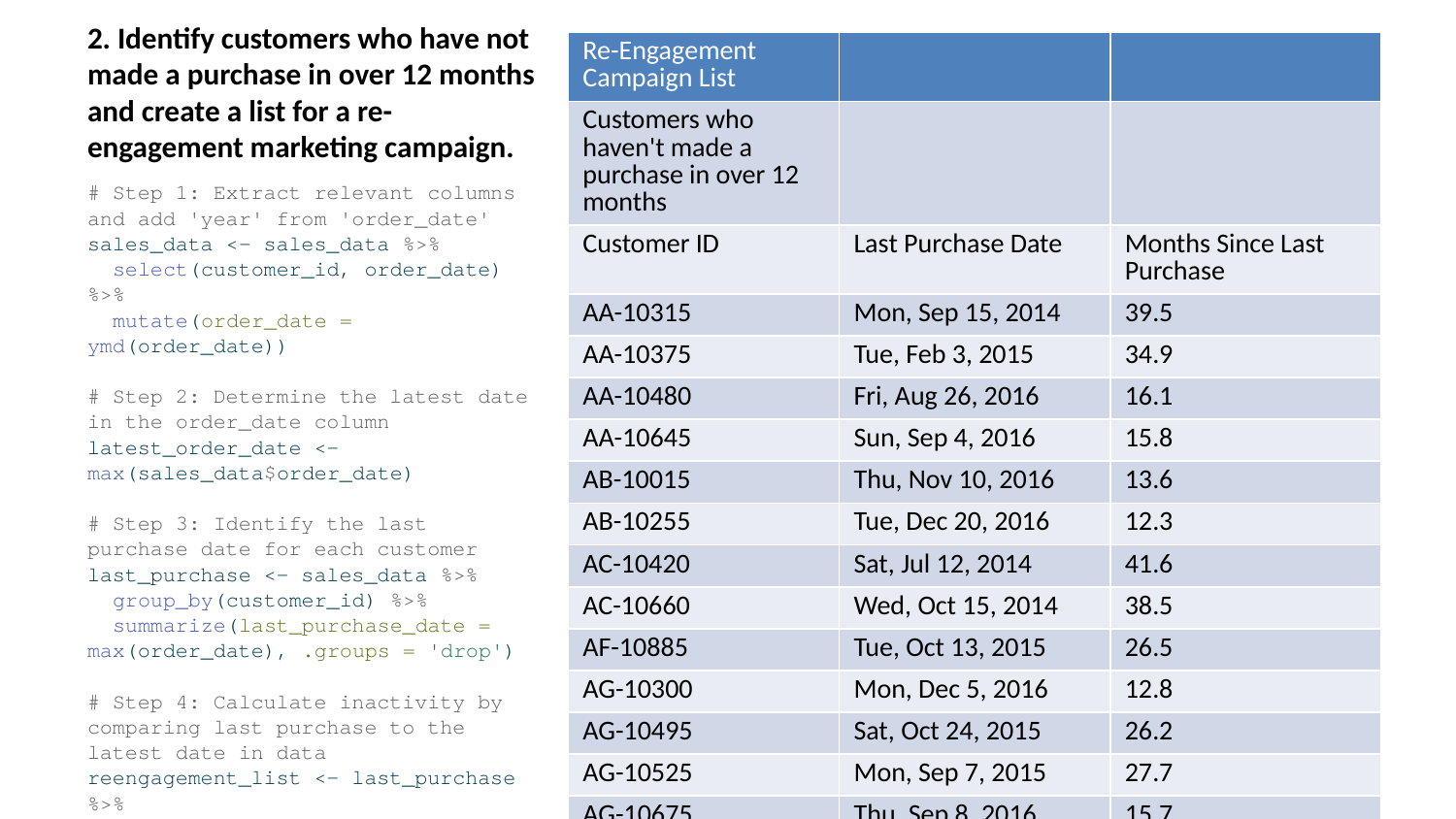

| Re-Engagement Campaign List |  |  |
| --- | --- | --- |
| Customers who haven't made a purchase in over 12 months |  |  |
| Customer ID | Last Purchase Date | Months Since Last Purchase |
| AA-10315 | Mon, Sep 15, 2014 | 39.5 |
| AA-10375 | Tue, Feb 3, 2015 | 34.9 |
| AA-10480 | Fri, Aug 26, 2016 | 16.1 |
| AA-10645 | Sun, Sep 4, 2016 | 15.8 |
| AB-10015 | Thu, Nov 10, 2016 | 13.6 |
| AB-10255 | Tue, Dec 20, 2016 | 12.3 |
| AC-10420 | Sat, Jul 12, 2014 | 41.6 |
| AC-10660 | Wed, Oct 15, 2014 | 38.5 |
| AF-10885 | Tue, Oct 13, 2015 | 26.5 |
| AG-10300 | Mon, Dec 5, 2016 | 12.8 |
| AG-10495 | Sat, Oct 24, 2015 | 26.2 |
| AG-10525 | Mon, Sep 7, 2015 | 27.7 |
| AG-10675 | Thu, Sep 8, 2016 | 15.7 |
| AH-10030 | Sun, Mar 20, 2016 | 21.3 |
| AH-10120 | Sun, Dec 18, 2016 | 12.4 |
| AH-10195 | Thu, Mar 5, 2015 | 33.8 |
| AH-10465 | Thu, May 5, 2016 | 19.8 |
| AH-10690 | Tue, Oct 4, 2016 | 14.8 |
| AJ-10945 | Fri, Nov 18, 2016 | 13.4 |
| AO-10810 | Tue, Aug 16, 2016 | 16.5 |
| AR-10345 | Thu, Sep 10, 2015 | 27.6 |
| AR-10570 | Thu, Jul 14, 2016 | 17.5 |
| AS-10135 | Sun, Nov 13, 2016 | 13.5 |
| AS-10285 | Fri, Nov 11, 2016 | 13.6 |
| AS-10630 | Thu, Sep 22, 2016 | 15.3 |
| AW-10930 | Sun, Jun 12, 2016 | 18.6 |
| AZ-10750 | Fri, Feb 5, 2016 | 22.8 |
| BD-11635 | Sat, Dec 5, 2015 | 24.8 |
| BE-11455 | Fri, May 6, 2016 | 19.8 |
| BF-10975 | Sun, Jul 5, 2015 | 29.8 |
| BF-11005 | Thu, Jul 28, 2016 | 17.1 |
| BF-11215 | Thu, Jun 9, 2016 | 18.7 |
| BF-11275 | Sat, Mar 22, 2014 | 45.3 |
| BG-11035 | Wed, Nov 5, 2014 | 37.8 |
| BH-11710 | Tue, Nov 11, 2014 | 37.6 |
| BK-11260 | Fri, Nov 11, 2016 | 13.6 |
| BM-11140 | Sun, Dec 4, 2016 | 12.8 |
| BM-11785 | Sat, Oct 3, 2015 | 26.9 |
| BS-11365 | Mon, Jun 20, 2016 | 18.3 |
| BS-11665 | Fri, May 27, 2016 | 19.1 |
| BT-11440 | Sat, Mar 19, 2016 | 21.4 |
| BT-11485 | Fri, Mar 11, 2016 | 21.6 |
| BW-11065 | Tue, Aug 11, 2015 | 28.6 |
| BW-11200 | Thu, Oct 27, 2016 | 14.1 |
| CA-11965 | Sat, Nov 21, 2015 | 25.3 |
| CA-12055 | Mon, Aug 8, 2016 | 16.7 |
| CA-12310 | Sat, Jul 19, 2014 | 41.4 |
| CB-12415 | Sat, Jan 23, 2016 | 23.2 |
| CB-12535 | Mon, Nov 7, 2016 | 13.7 |
| CC-12100 | Tue, Dec 16, 2014 | 36.5 |
| CC-12145 | Mon, Sep 7, 2015 | 27.7 |
| CC-12610 | Mon, Oct 10, 2016 | 14.6 |
| CD-12790 | Mon, Sep 21, 2015 | 27.3 |
| CG-12520 | Tue, Nov 8, 2016 | 13.7 |
| CK-12205 | Mon, Nov 21, 2016 | 13.3 |
| CK-12595 | Fri, Apr 8, 2016 | 20.7 |
| CL-12700 | Sat, Sep 24, 2016 | 15.2 |
| CM-11935 | Fri, Jan 22, 2016 | 23.3 |
| CM-12160 | Sat, Dec 17, 2016 | 12.4 |
| CM-12235 | Thu, May 26, 2016 | 19.1 |
| CM-12445 | Thu, Oct 20, 2016 | 14.3 |
| CM-12715 | Sun, Mar 1, 2015 | 33.9 |
| CP-12340 | Fri, Jun 3, 2016 | 18.9 |
| CR-12625 | Fri, Sep 16, 2016 | 15.5 |
| CR-12730 | Wed, Aug 20, 2014 | 40.3 |
| CS-12130 | Tue, Aug 5, 2014 | 40.8 |
| CS-12250 | Thu, Sep 22, 2016 | 15.3 |
| CS-12490 | Fri, Aug 12, 2016 | 16.6 |
| CV-12295 | Sun, Sep 4, 2016 | 15.8 |
| CY-12745 | Sun, Jun 28, 2015 | 30.1 |
| Co-12640 | Sat, Dec 27, 2014 | 36.1 |
| DB-12970 | Sun, Dec 25, 2016 | 12.2 |
| DB-13120 | Sun, Dec 27, 2015 | 24.1 |
| DB-13210 | Mon, Sep 5, 2016 | 15.8 |
| DB-13360 | Tue, Apr 26, 2016 | 20.1 |
| DE-13255 | Thu, Sep 24, 2015 | 27.2 |
| DF-13135 | Sat, Jan 30, 2016 | 23.0 |
| DG-13300 | Sun, Oct 25, 2015 | 26.2 |
| DH-13675 | Sun, Nov 15, 2015 | 25.5 |
| DJ-13420 | Sat, Apr 2, 2016 | 20.9 |
| DK-13090 | Sun, Feb 14, 2016 | 22.5 |
| DK-13225 | Sat, Nov 26, 2016 | 13.1 |
| DL-12865 | Sun, Sep 25, 2016 | 15.2 |
| DL-12925 | Tue, Sep 22, 2015 | 27.3 |
| DM-12955 | Mon, Mar 21, 2016 | 21.3 |
| DM-13015 | Thu, May 5, 2016 | 19.8 |
| DM-13525 | Fri, Sep 11, 2015 | 27.6 |
| DO-13435 | Fri, Nov 27, 2015 | 25.1 |
| DP-13105 | Fri, Sep 23, 2016 | 15.2 |
| DP-13165 | Tue, Dec 2, 2014 | 36.9 |
| DP-13390 | Tue, Mar 24, 2015 | 33.2 |
| DR-12940 | Tue, Nov 29, 2016 | 13.0 |
| DW-13480 | Sat, Nov 12, 2016 | 13.6 |
| DW-13540 | Sat, Feb 27, 2016 | 22.1 |
| EA-14035 | Sat, Jul 2, 2016 | 17.9 |
| EB-14110 | Mon, Nov 14, 2016 | 13.5 |
| EB-14170 | Fri, Oct 17, 2014 | 38.4 |
| EH-13945 | Sat, Nov 19, 2016 | 13.4 |
| EH-13990 | Thu, Mar 31, 2016 | 21.0 |
| EJ-14155 | Thu, Dec 1, 2016 | 12.9 |
| EK-13795 | Tue, Mar 18, 2014 | 45.4 |
| EL-13735 | Fri, Apr 22, 2016 | 20.3 |
| EM-13810 | Mon, Aug 24, 2015 | 28.2 |
| EN-13780 | Sat, Jun 4, 2016 | 18.8 |
| ER-13855 | Fri, Nov 4, 2016 | 13.8 |
| ES-14080 | Mon, Dec 19, 2016 | 12.4 |
| FA-14230 | Sun, Nov 20, 2016 | 13.3 |
| FC-14245 | Sat, Sep 19, 2015 | 27.4 |
| FC-14335 | Tue, Mar 15, 2016 | 21.5 |
| FH-14365 | Tue, Nov 3, 2015 | 25.9 |
| FM-14380 | Fri, Oct 9, 2015 | 26.7 |
| FO-14305 | Mon, Jun 9, 2014 | 42.7 |
| FP-14320 | Fri, Apr 1, 2016 | 20.9 |
| GB-14575 | Tue, Mar 8, 2016 | 21.7 |
| GH-14425 | Sun, Dec 6, 2015 | 24.8 |
| GH-14485 | Thu, Dec 8, 2016 | 12.7 |
| GK-14620 | Sun, Jul 13, 2014 | 41.5 |
| GM-14680 | Sat, Oct 1, 2016 | 14.9 |
| GR-14560 | Wed, Nov 19, 2014 | 37.4 |
| GT-14635 | Fri, Jun 6, 2014 | 42.8 |
| GT-14755 | Wed, Feb 18, 2015 | 34.4 |
| GW-14605 | Tue, Feb 16, 2016 | 22.5 |
| GZ-14470 | Thu, Mar 17, 2016 | 21.4 |
| HA-14920 | Thu, Oct 13, 2016 | 14.5 |
| HF-14995 | Sun, Nov 27, 2016 | 13.1 |
| HG-14965 | Sun, Dec 18, 2016 | 12.4 |
| HJ-14875 | Tue, Sep 20, 2016 | 15.3 |
| HL-15040 | Mon, May 12, 2014 | 43.6 |
| IM-15055 | Sun, Sep 4, 2016 | 15.8 |
| IM-15070 | Fri, Dec 11, 2015 | 24.6 |
| JB-15925 | Thu, Dec 24, 2015 | 24.2 |
| JD-15790 | Tue, Feb 16, 2016 | 22.5 |
| JD-15895 | Fri, Oct 28, 2016 | 14.1 |
| JD-16060 | Mon, Mar 23, 2015 | 33.2 |
| JE-15475 | Sun, Dec 18, 2016 | 12.4 |
| JF-15490 | Sun, Nov 1, 2015 | 25.9 |
| JG-15115 | Thu, Dec 3, 2015 | 24.9 |
| JH-15820 | Sat, Nov 21, 2015 | 25.3 |
| JH-15985 | Wed, Jan 28, 2015 | 35.1 |
| JH-16180 | Mon, Nov 21, 2016 | 13.3 |
| JK-15370 | Sun, Aug 21, 2016 | 16.3 |
| JL-15850 | Fri, Mar 6, 2015 | 33.8 |
| JM-15865 | Thu, Dec 1, 2016 | 12.9 |
| JO-15280 | Mon, Nov 2, 2015 | 25.9 |
| JP-16135 | Thu, Nov 3, 2016 | 13.9 |
| JR-15670 | Thu, Dec 24, 2015 | 24.2 |
| JS-15595 | Mon, Mar 3, 2014 | 45.9 |
| JS-15685 | Tue, Jun 14, 2016 | 18.5 |
| JS-15880 | Mon, Mar 14, 2016 | 21.5 |
| JS-15940 | Fri, Sep 23, 2016 | 15.2 |
| KB-16315 | Sat, Jan 31, 2015 | 35.0 |
| KB-16585 | Sun, Jan 10, 2016 | 23.6 |
| KD-16270 | Fri, Sep 2, 2016 | 15.9 |
| KD-16345 | Sun, Dec 20, 2015 | 24.3 |
| KD-16495 | Fri, Dec 2, 2016 | 12.9 |
| KD-16615 | Sat, Apr 30, 2016 | 20.0 |
| KL-16645 | Sun, Jul 31, 2016 | 17.0 |
| KM-16225 | Thu, Nov 10, 2016 | 13.6 |
| KM-16660 | Mon, Aug 1, 2016 | 16.9 |
| KM-16720 | Tue, Nov 24, 2015 | 25.2 |
| KT-16465 | Thu, Apr 14, 2016 | 20.5 |
| KW-16570 | Fri, Nov 20, 2015 | 25.3 |
| LA-16780 | Fri, Dec 23, 2016 | 12.2 |
| LC-16960 | Thu, Oct 20, 2016 | 14.3 |
| LD-17005 | Mon, May 23, 2016 | 19.2 |
| LH-16900 | Fri, Dec 25, 2015 | 24.2 |
| LH-17155 | Sat, Dec 10, 2016 | 12.6 |
| LL-16840 | Thu, Apr 16, 2015 | 32.5 |
| LM-17065 | Fri, Jun 27, 2014 | 42.1 |
| LR-16915 | Fri, Sep 2, 2016 | 15.9 |
| LR-17035 | Mon, Sep 26, 2016 | 15.1 |
| LS-17200 | Wed, Nov 23, 2016 | 13.2 |
| LS-17230 | Sat, Nov 14, 2015 | 25.5 |
| LT-17110 | Sun, Mar 13, 2016 | 21.5 |
| LW-16825 | Sun, Dec 25, 2016 | 12.2 |
| LW-17125 | Sat, Nov 5, 2016 | 13.8 |
| LW-17215 | Tue, May 17, 2016 | 19.4 |
| MA-17560 | Thu, Aug 18, 2016 | 16.4 |
| MC-17275 | Tue, Mar 22, 2016 | 21.3 |
| MC-17425 | Sat, Jul 16, 2016 | 17.5 |
| MC-17590 | Mon, Sep 12, 2016 | 15.6 |
| MC-18130 | Mon, Dec 26, 2016 | 12.1 |
| ME-18010 | Mon, Jul 21, 2014 | 41.3 |
| MF-17665 | Fri, Nov 4, 2016 | 13.8 |
| MF-18250 | Sun, Aug 9, 2015 | 28.7 |
| MG-17875 | Tue, Sep 22, 2015 | 27.3 |
| MH-17440 | Mon, Feb 8, 2016 | 22.7 |
| MH-17620 | Sat, Dec 5, 2015 | 24.8 |
| MH-17785 | Tue, Nov 18, 2014 | 37.4 |
| MK-17905 | Fri, Oct 21, 2016 | 14.3 |
| MM-17920 | Sat, Dec 3, 2016 | 12.9 |
| MP-17470 | Mon, Jan 11, 2016 | 23.6 |
| MR-17545 | Tue, Oct 7, 2014 | 38.7 |
| MS-17365 | Sat, Nov 26, 2016 | 13.1 |
| MS-17530 | Sat, Oct 22, 2016 | 14.3 |
| MS-17710 | Thu, May 26, 2016 | 19.1 |
| MS-17770 | Tue, Aug 23, 2016 | 16.2 |
| MS-17830 | Tue, Oct 4, 2016 | 14.8 |
| MT-17815 | Mon, Jul 25, 2016 | 17.2 |
| MV-18190 | Fri, Jun 17, 2016 | 18.4 |
| MW-18220 | Sat, Sep 20, 2014 | 39.3 |
| MY-18295 | Fri, Dec 2, 2016 | 12.9 |
| MZ-17515 | Sat, Jun 11, 2016 | 18.6 |
| NB-18580 | Wed, Oct 22, 2014 | 38.3 |
| NC-18625 | Thu, Oct 13, 2016 | 14.5 |
| ND-18370 | Mon, Jul 13, 2015 | 29.5 |
| ND-18460 | Fri, Sep 19, 2014 | 39.4 |
| NF-18595 | Sat, Apr 4, 2015 | 32.8 |
| NM-18445 | Sat, May 23, 2015 | 31.2 |
| NM-18520 | Sat, Dec 3, 2016 | 12.9 |
| NP-18325 | Sun, Aug 9, 2015 | 28.7 |
| NP-18685 | Mon, May 25, 2015 | 31.2 |
| NP-18700 | Fri, Aug 12, 2016 | 16.6 |
| NS-18640 | Mon, Dec 12, 2016 | 12.6 |
| NW-18400 | Sat, Nov 21, 2015 | 25.3 |
| ON-18715 | Tue, Nov 15, 2016 | 13.5 |
| PC-18745 | Sun, Nov 27, 2016 | 13.1 |
| PC-19000 | Sat, Aug 1, 2015 | 28.9 |
| PF-19120 | Thu, Sep 17, 2015 | 27.4 |
| PG-18895 | Fri, Apr 22, 2016 | 20.3 |
| PM-18940 | Fri, Dec 9, 2016 | 12.7 |
| PM-19135 | Sat, Oct 22, 2016 | 14.3 |
| PO-19180 | Sun, Nov 13, 2016 | 13.5 |
| PO-19195 | Fri, Nov 20, 2015 | 25.3 |
| PP-18955 | Thu, Nov 10, 2016 | 13.6 |
| PS-19045 | Sat, Dec 20, 2014 | 36.3 |
| PW-19240 | Thu, Dec 3, 2015 | 24.9 |
| QJ-19255 | Sun, Nov 8, 2015 | 25.7 |
| RB-19330 | Mon, Nov 17, 2014 | 37.4 |
| RB-19360 | Thu, Jul 14, 2016 | 17.5 |
| RB-19435 | Sun, Mar 29, 2015 | 33.0 |
| RB-19570 | Sat, Sep 3, 2016 | 15.9 |
| RB-19645 | Fri, Dec 18, 2015 | 24.4 |
| RC-19825 | Mon, Jun 20, 2016 | 18.3 |
| RD-19585 | Wed, Oct 28, 2015 | 26.1 |
| RD-19660 | Sun, Mar 20, 2016 | 21.3 |
| RD-19720 | Sat, Dec 3, 2016 | 12.9 |
| RD-19900 | Sat, Sep 24, 2016 | 15.2 |
| RE-19450 | Sat, Aug 15, 2015 | 28.5 |
| RF-19345 | Mon, Nov 28, 2016 | 13.1 |
| RF-19840 | Mon, Dec 12, 2016 | 12.6 |
| RH-19495 | Fri, Jul 31, 2015 | 29.0 |
| RH-19510 | Mon, Sep 19, 2016 | 15.4 |
| RH-19600 | Sun, Nov 8, 2015 | 25.7 |
| RK-19300 | Mon, Oct 12, 2015 | 26.6 |
| RM-19375 | Thu, Jul 7, 2016 | 17.7 |
| RM-19675 | Fri, Nov 14, 2014 | 37.5 |
| RP-19270 | Thu, Aug 6, 2015 | 28.8 |
| RP-19390 | Wed, Dec 24, 2014 | 36.2 |
| RR-19525 | Sat, Dec 5, 2015 | 24.8 |
| RW-19630 | Tue, Dec 13, 2016 | 12.5 |
| SB-20290 | Sun, Sep 7, 2014 | 39.7 |
| SC-20020 | Mon, Nov 10, 2014 | 37.6 |
| SC-20095 | Mon, Jul 25, 2016 | 17.2 |
| SC-20230 | Sun, Aug 21, 2016 | 16.3 |
| SC-20260 | Mon, Aug 31, 2015 | 28.0 |
| SC-20440 | Thu, Sep 24, 2015 | 27.2 |
| SC-20575 | Mon, Jun 16, 2014 | 42.5 |
| SC-20680 | Thu, Nov 24, 2016 | 13.2 |
| SC-20695 | Sun, Sep 25, 2016 | 15.2 |
| SE-20110 | Thu, Sep 8, 2016 | 15.7 |
| SF-20965 | Mon, Oct 31, 2016 | 14.0 |
| SG-20080 | Sat, Oct 31, 2015 | 26.0 |
| SG-20605 | Sun, Dec 6, 2015 | 24.8 |
| SH-20395 | Mon, Nov 3, 2014 | 37.9 |
| SH-20635 | Thu, Nov 26, 2015 | 25.1 |
| SJ-20500 | Thu, Dec 1, 2016 | 12.9 |
| SM-20005 | Fri, Nov 4, 2016 | 13.8 |
| SM-20905 | Tue, May 3, 2016 | 19.9 |
| SN-20560 | Fri, Sep 11, 2015 | 27.6 |
| SP-20545 | Sun, Oct 9, 2016 | 14.7 |
| SP-20650 | Sat, Nov 12, 2016 | 13.6 |
| SP-20860 | Thu, Nov 24, 2016 | 13.2 |
| SR-20740 | Mon, Jan 5, 2015 | 35.8 |
| SS-20410 | Sat, Nov 21, 2015 | 25.3 |
| SS-20515 | Fri, Jul 24, 2015 | 29.2 |
| SS-20875 | Fri, Nov 20, 2015 | 25.3 |
| ST-20530 | Mon, Jul 14, 2014 | 41.5 |
| SV-20785 | Thu, May 26, 2016 | 19.1 |
| SV-20815 | Mon, Sep 21, 2015 | 27.3 |
| SW-20755 | Thu, Jul 14, 2016 | 17.5 |
| TA-21385 | Fri, Sep 2, 2016 | 15.9 |
| TB-21055 | Sat, Aug 27, 2016 | 16.1 |
| TB-21250 | Sat, Jan 30, 2016 | 23.0 |
| TB-21280 | Thu, May 26, 2016 | 19.1 |
| TB-21520 | Thu, Feb 4, 2016 | 22.8 |
| TC-21535 | Sat, Sep 19, 2015 | 27.4 |
| TG-21310 | Tue, Jul 14, 2015 | 29.5 |
| TH-21100 | Mon, Nov 24, 2014 | 37.2 |
| TN-21040 | Fri, Apr 22, 2016 | 20.3 |
| TP-21565 | Fri, Nov 4, 2016 | 13.8 |
| TR-21325 | Thu, Sep 8, 2016 | 15.7 |
| TS-21160 | Sat, Aug 13, 2016 | 16.5 |
| TS-21430 | Sun, Nov 13, 2016 | 13.5 |
| TT-21220 | Sat, Aug 8, 2015 | 28.7 |
| TZ-21580 | Fri, Dec 4, 2015 | 24.8 |
| VB-21745 | Fri, Oct 28, 2016 | 14.1 |
| VD-21670 | Sun, Nov 1, 2015 | 25.9 |
| VT-21700 | Sun, Apr 5, 2015 | 32.8 |
| VW-21775 | Fri, Oct 21, 2016 | 14.3 |
| XP-21865 | Fri, Aug 26, 2016 | 16.1 |
| YC-21895 | Mon, Nov 17, 2014 | 37.4 |
| ZD-21925 | Thu, May 5, 2016 | 19.8 |
# 2. Identify customers who have not made a purchase in over 12 months and create a list for a re-engagement marketing campaign.
# Step 1: Extract relevant columns and add 'year' from 'order_date' sales_data <- sales_data %>% select(customer_id, order_date) %>% mutate(order_date = ymd(order_date)) # Step 2: Determine the latest date in the order_date column latest_order_date <- max(sales_data$order_date) # Step 3: Identify the last purchase date for each customer last_purchase <- sales_data %>% group_by(customer_id) %>% summarize(last_purchase_date = max(order_date), .groups = 'drop') # Step 4: Calculate inactivity by comparing last purchase to the latest date in data reengagement_list <- last_purchase %>% mutate(months_since_last_purchase = interval(last_purchase_date, latest_order_date) / months(1)) %>% filter(months_since_last_purchase > 12) %>% select(customer_id, last_purchase_date, months_since_last_purchase) # Step 5: Use gt to make a pretty table reengagement_table <- reengagement_list %>% gt() %>% tab_header( title = "Re-Engagement Campaign List", subtitle = "Customers who haven't made a purchase in over 12 months" ) %>% fmt_date( columns = vars(last_purchase_date), date_style = 3  # Format dates to "Mar 15, 2023" style ) %>% fmt_number( columns = vars(months_since_last_purchase), decimals = 1 ) %>% cols_label( customer_id = "Customer ID", last_purchase_date = "Last Purchase Date", months_since_last_purchase = "Months Since Last Purchase" ) %>% tab_options( table.font.size = 12, heading.title.font.size = 16, heading.subtitle.font.size = 14 ) reengagement_table